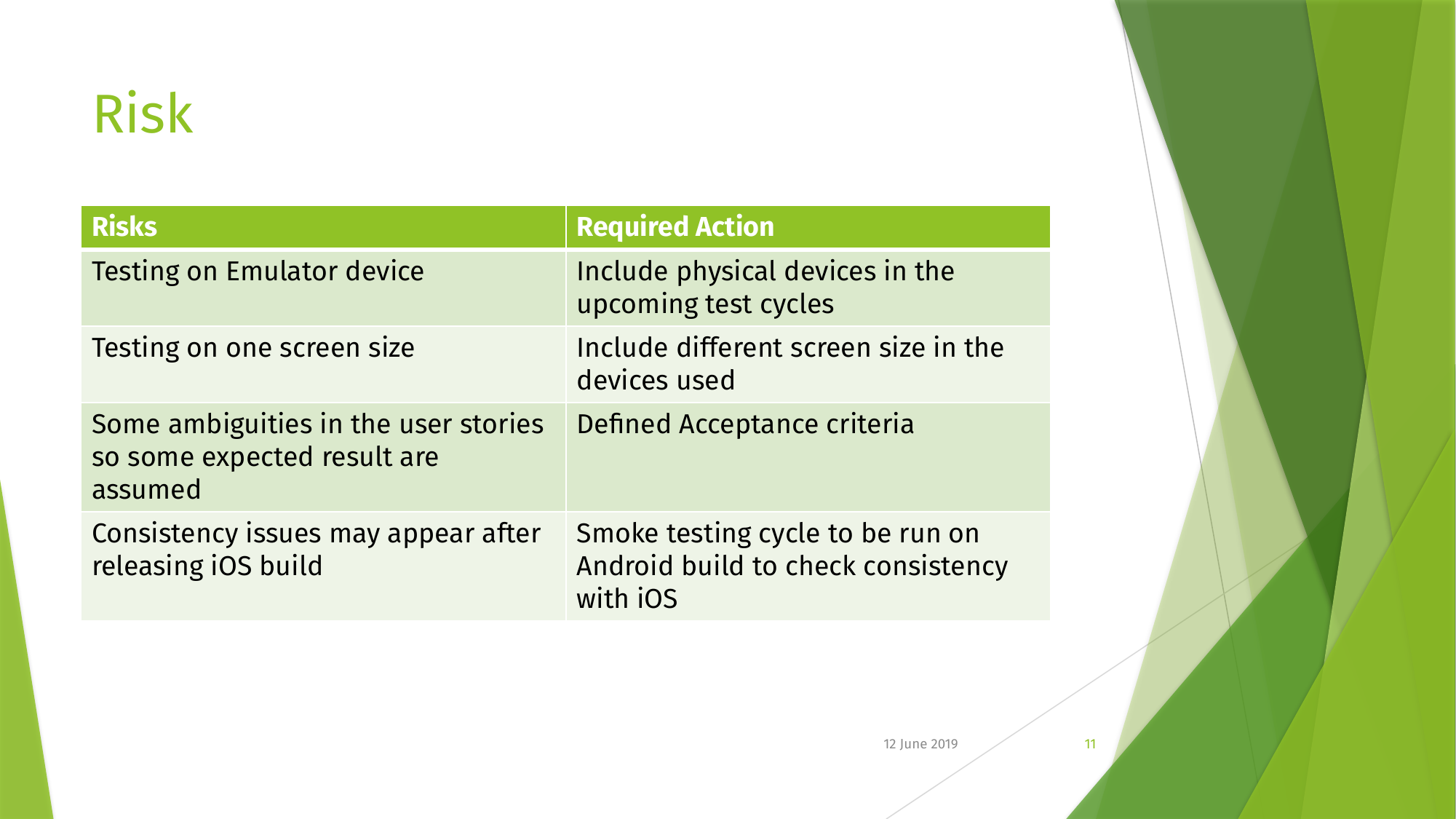

# Risk
| Risks | Required Action |
| --- | --- |
| Testing on Emulator device | Include physical devices in the upcoming test cycles |
| Testing on one screen size | Include different screen size in the devices used |
| Some ambiguities in the user stories so some expected result are assumed | Defined Acceptance criteria |
| Consistency issues may appear after releasing iOS build | Smoke testing cycle to be run on Android build to check consistency with iOS |
12 June 2019
11